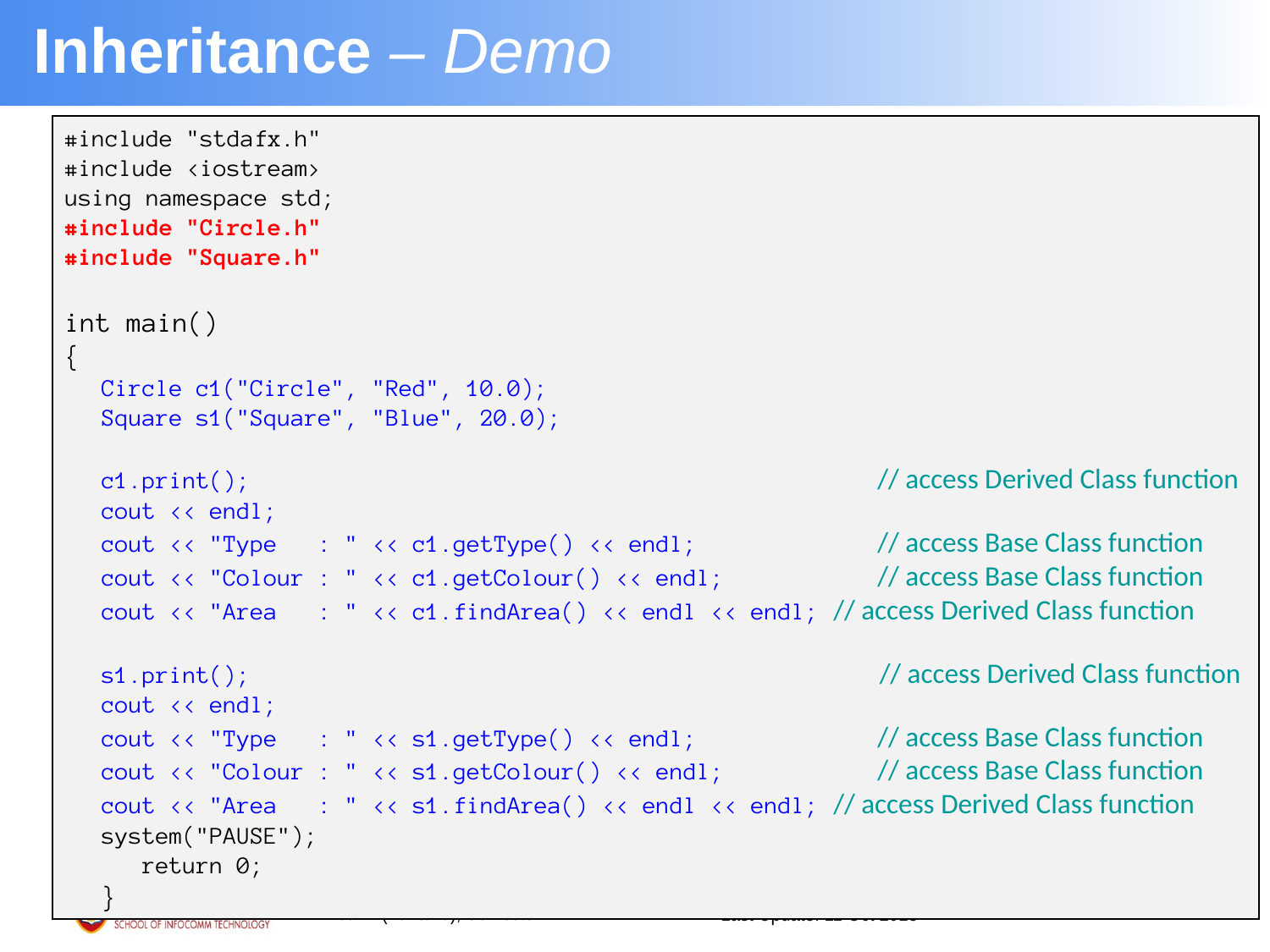

# Inheritance – Demo
#include "stdafx.h"
#include <iostream>
using namespace std;
#include "Circle.h"
#include "Square.h"

int main()
{
Circle c1("Circle", "Red", 10.0);
Square s1("Square", "Blue", 20.0);

c1.print();					 // access Derived Class function
cout << endl;
cout << "Type   : " << c1.getType() << endl;   	 // access Base Class function
cout << "Colour : " << c1.getColour() << endl; 	 // access Base Class function
cout << "Area   : " << c1.findArea() << endl << endl; // access Derived Class function

s1.print();					 // access Derived Class function
cout << endl;
cout << "Type   : " << s1.getType() << endl;   	 // access Base Class function
cout << "Colour : " << s1.getColour() << endl; 	 // access Base Class function
cout << "Area   : " << s1.findArea() << endl << endl; // access Derived Class function
system("PAUSE");
   return 0;
}